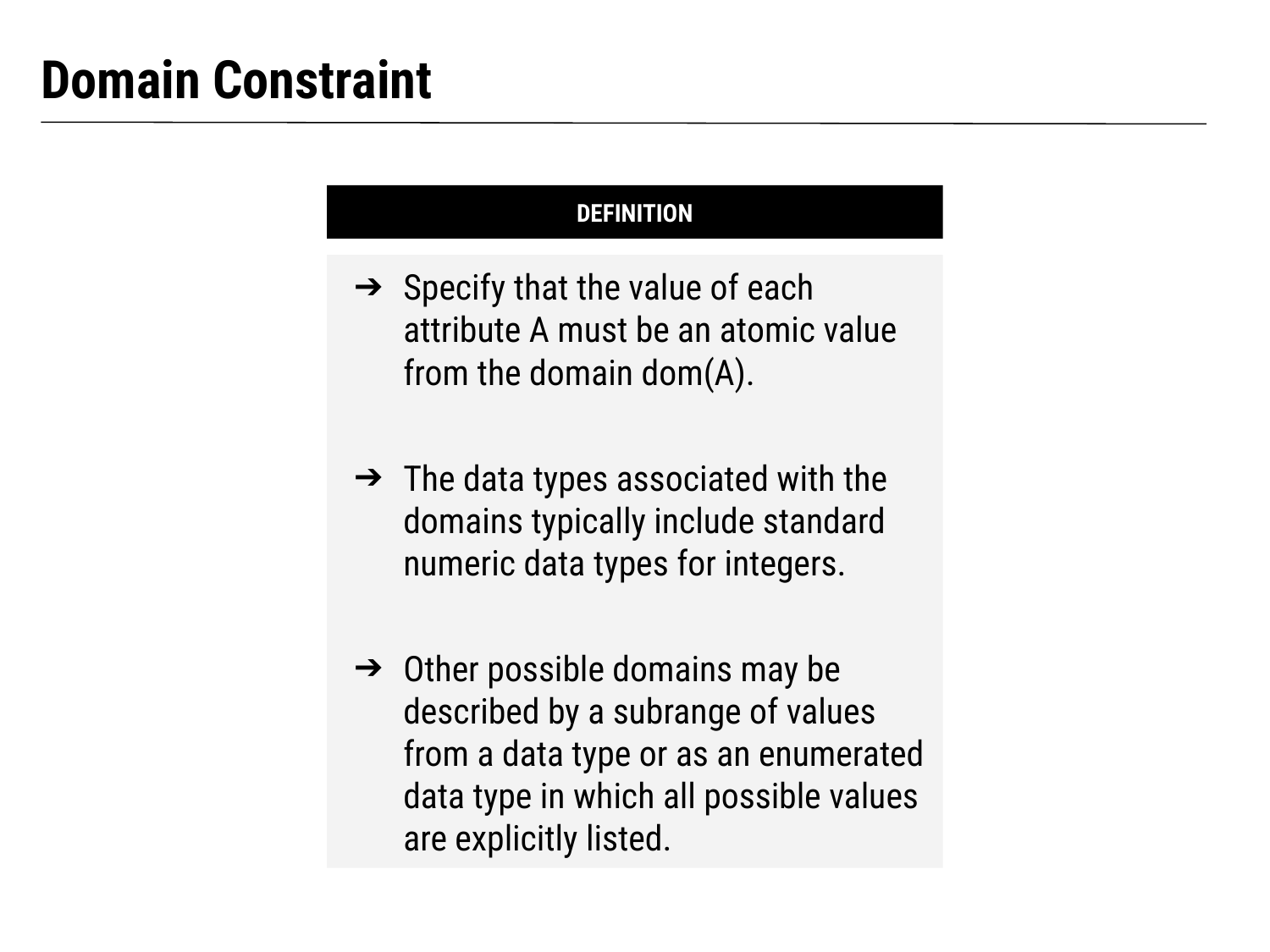

# Domain Constraint
DEFINITION
Specify that the value of each attribute A must be an atomic value from the domain dom(A).

The data types associated with the domains typically include standard numeric data types for integers.

Other possible domains may be described by a subrange of values from a data type or as an enumerated data type in which all possible values are explicitly listed.